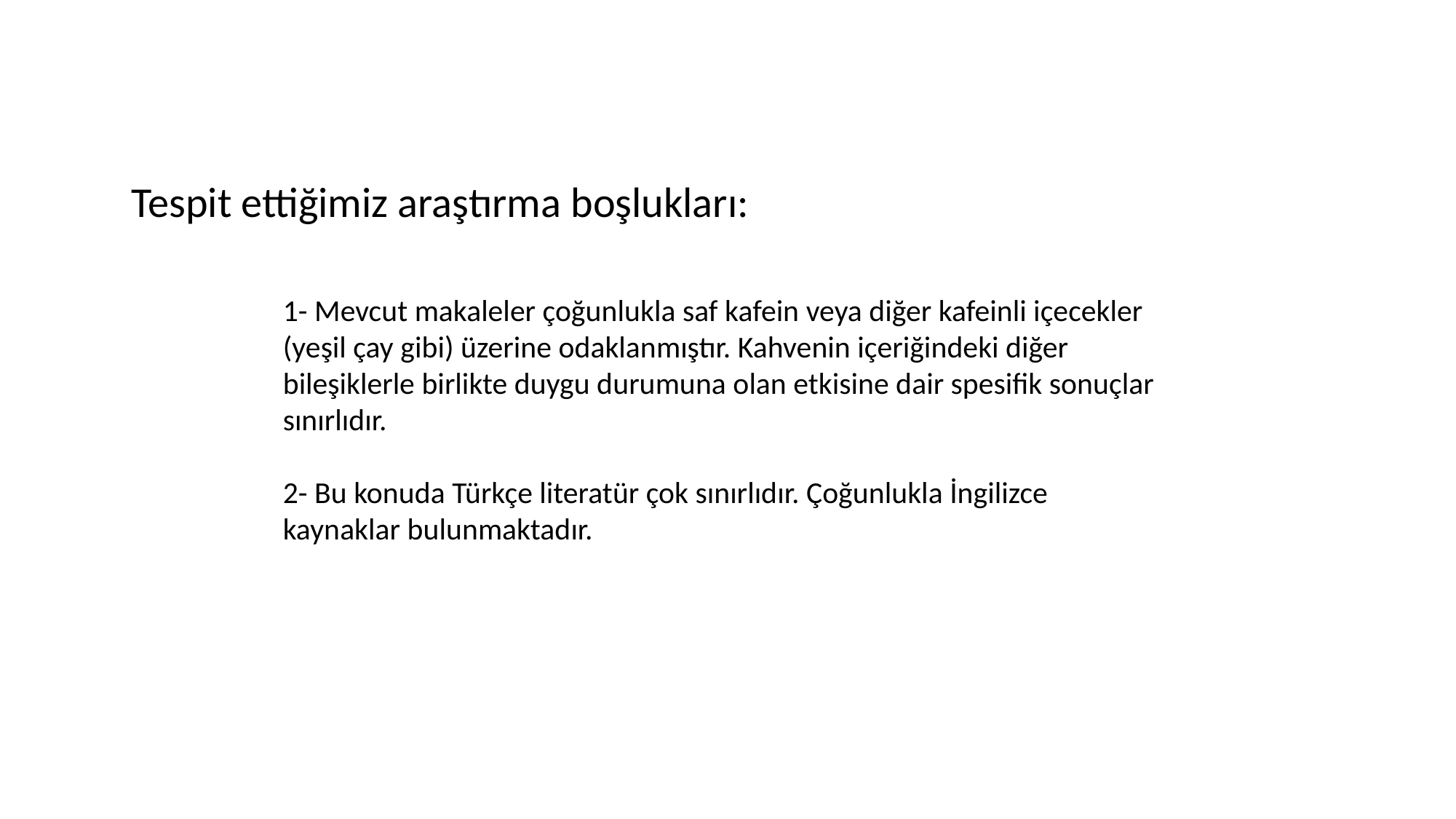

Tespit ettiğimiz araştırma boşlukları:
1- Mevcut makaleler çoğunlukla saf kafein veya diğer kafeinli içecekler (yeşil çay gibi) üzerine odaklanmıştır. Kahvenin içeriğindeki diğer bileşiklerle birlikte duygu durumuna olan etkisine dair spesifik sonuçlar sınırlıdır.

2- Bu konuda Türkçe literatür çok sınırlıdır. Çoğunlukla İngilizce kaynaklar bulunmaktadır.